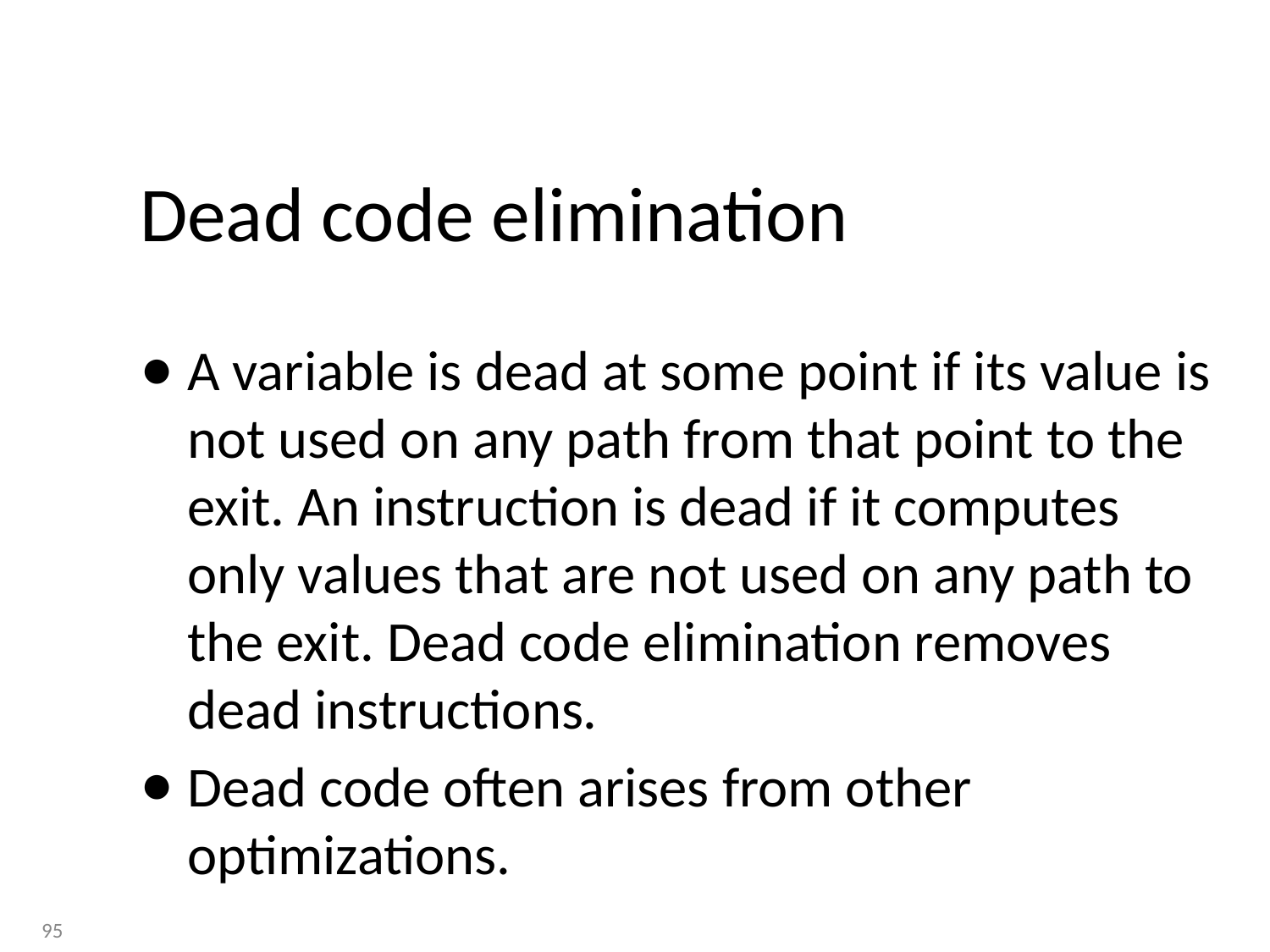

# Dead code elimination
A variable is dead at some point if its value is not used on any path from that point to the exit. An instruction is dead if it computes only values that are not used on any path to the exit. Dead code elimination removes dead instructions.
Dead code often arises from other optimizations.

95